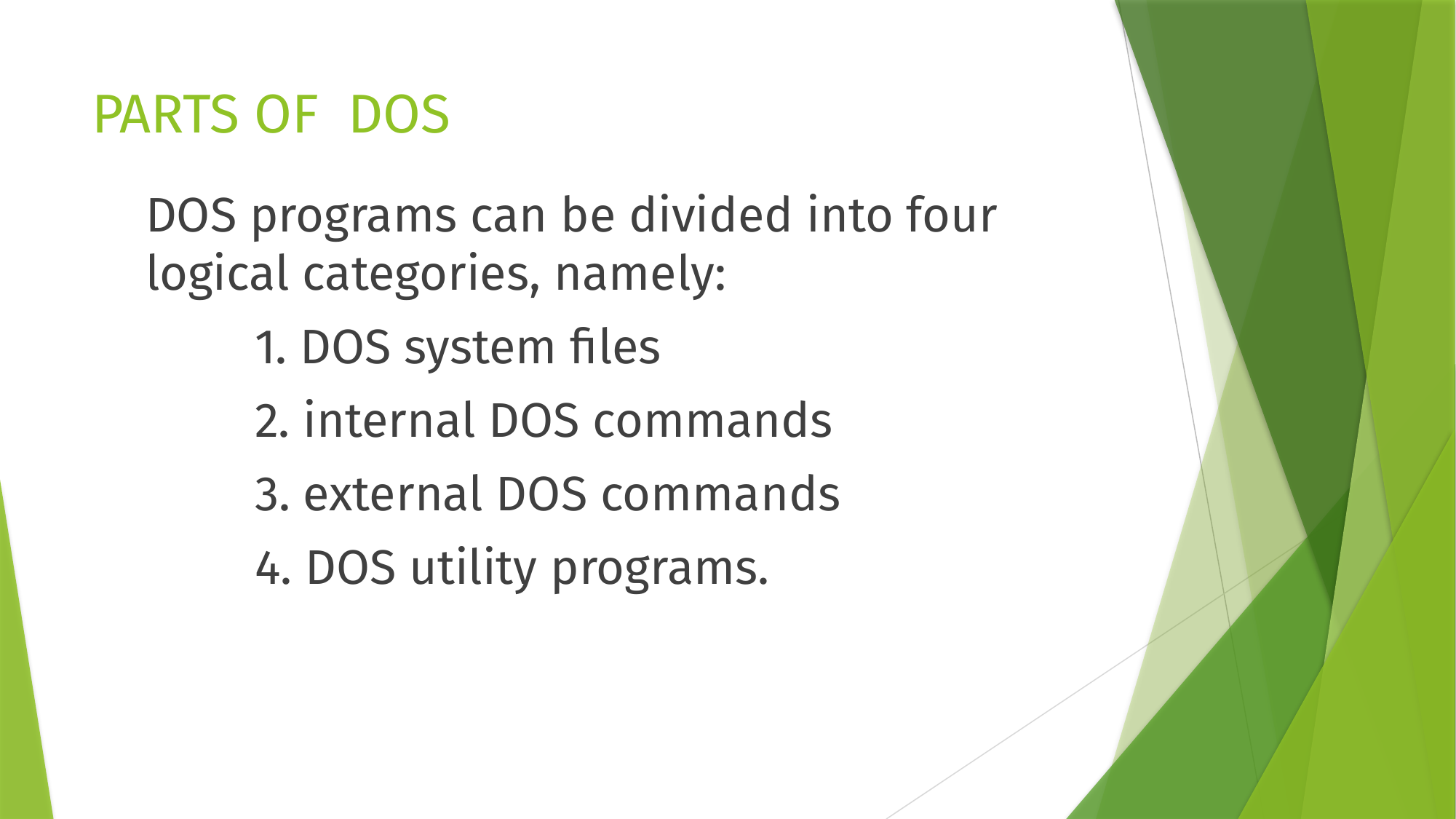

# PARTS OF  DOS
DOS programs can be divided into four logical categories, namely:
	1. DOS system files
	2. internal DOS commands
	3. external DOS commands
	4. DOS utility programs.